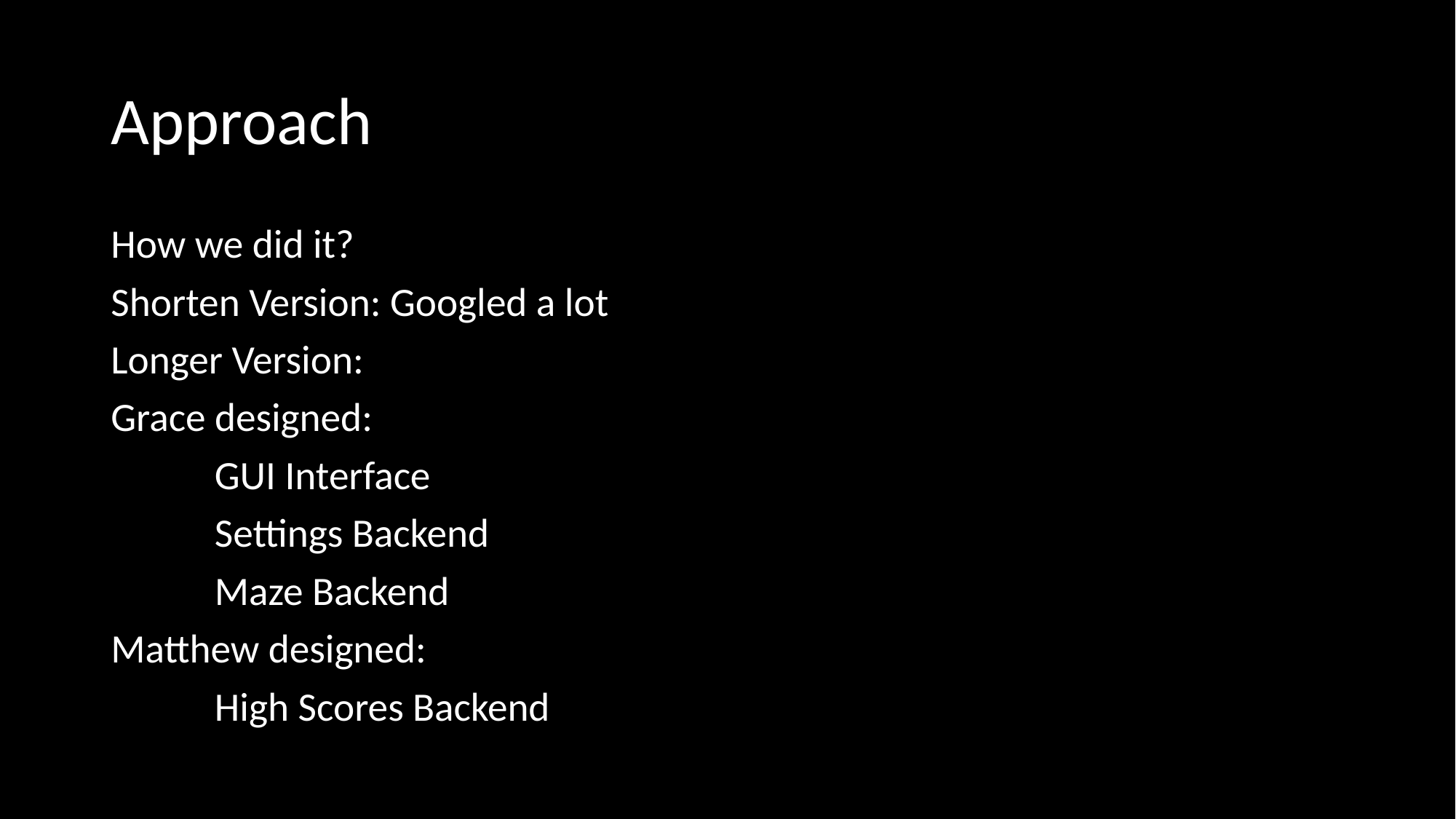

# Approach
How we did it?
Shorten Version: Googled a lot
Longer Version:
Grace designed:
	GUI Interface
	Settings Backend
	Maze Backend
Matthew designed:
	High Scores Backend